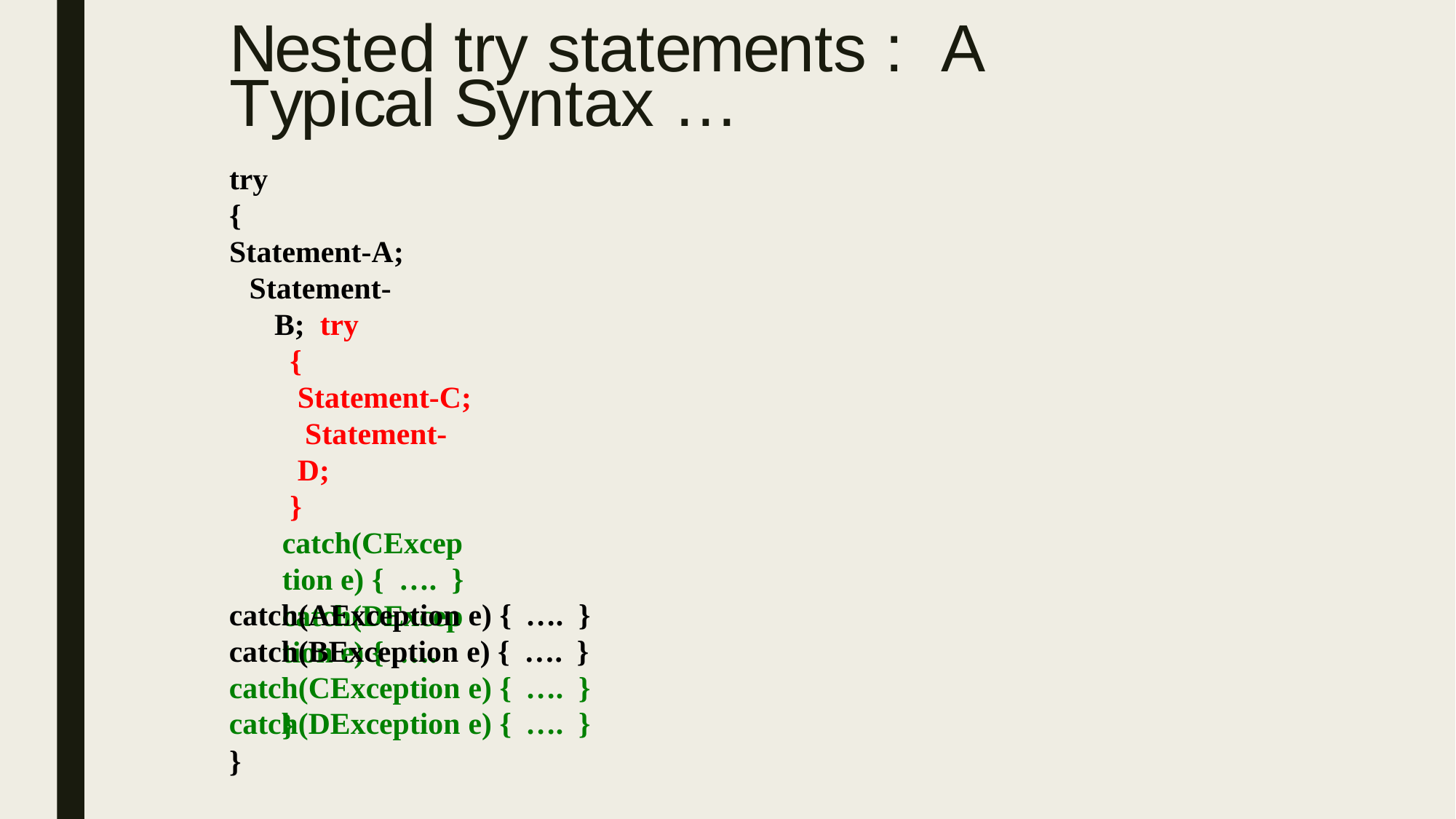

# Nested try statements :  A Typical Syntax …
try
{
Statement-A;  Statement-B;  try
{
Statement-C;  Statement-D;
}
catch(CException e) { …. }
catch(DException e) {  ….	}
}
| catch(AException e) { | …. | } |
| --- | --- | --- |
| catch(BException e) { | …. | } |
| catch(CException e) { | …. | } |
| catch(DException e) { | …. | } |